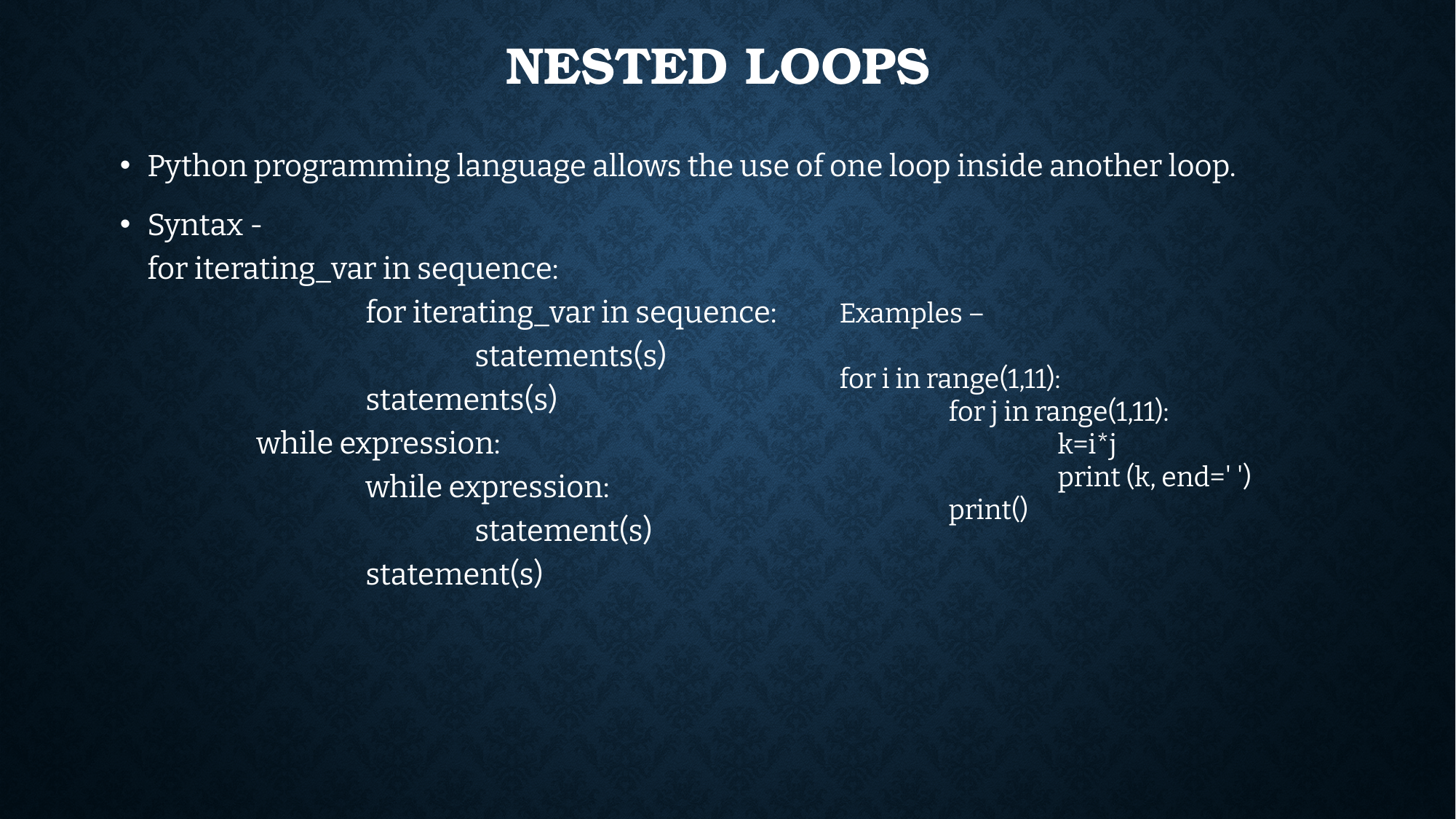

# Nested loops
Python programming language allows the use of one loop inside another loop.
Syntax - 										for iterating_var in sequence:
		for iterating_var in sequence:
			statements(s)
		statements(s)
	while expression:
		while expression:
			statement(s)
		statement(s)
Examples –

for i in range(1,11):
	for j in range(1,11):
		k=i*j
		print (k, end=' ')
	print()